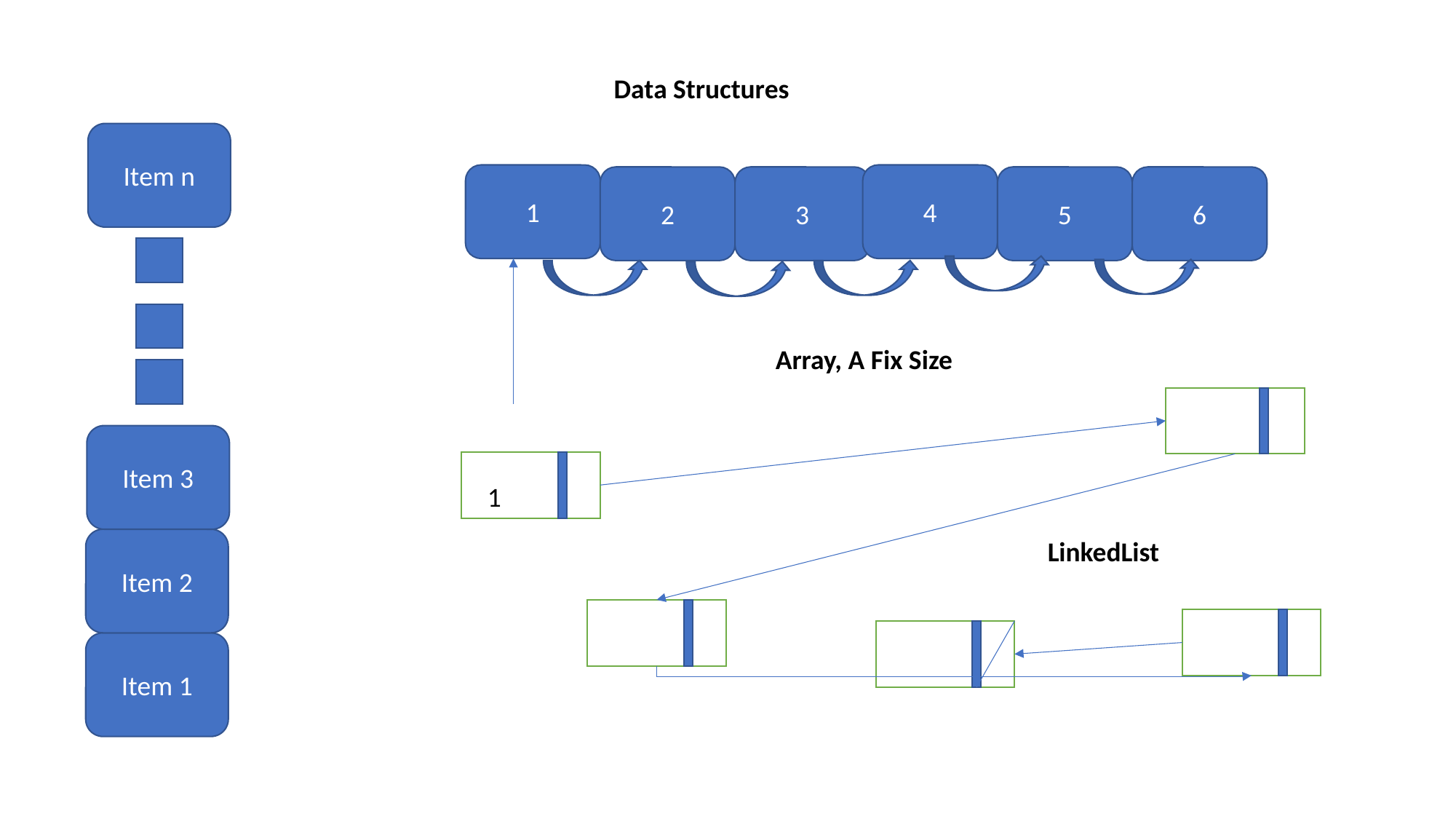

Data Structures
Item n
1
4
2
3
5
6

Array, A Fix Size

Item 3

1
Item 2
LinkedList

Item 1